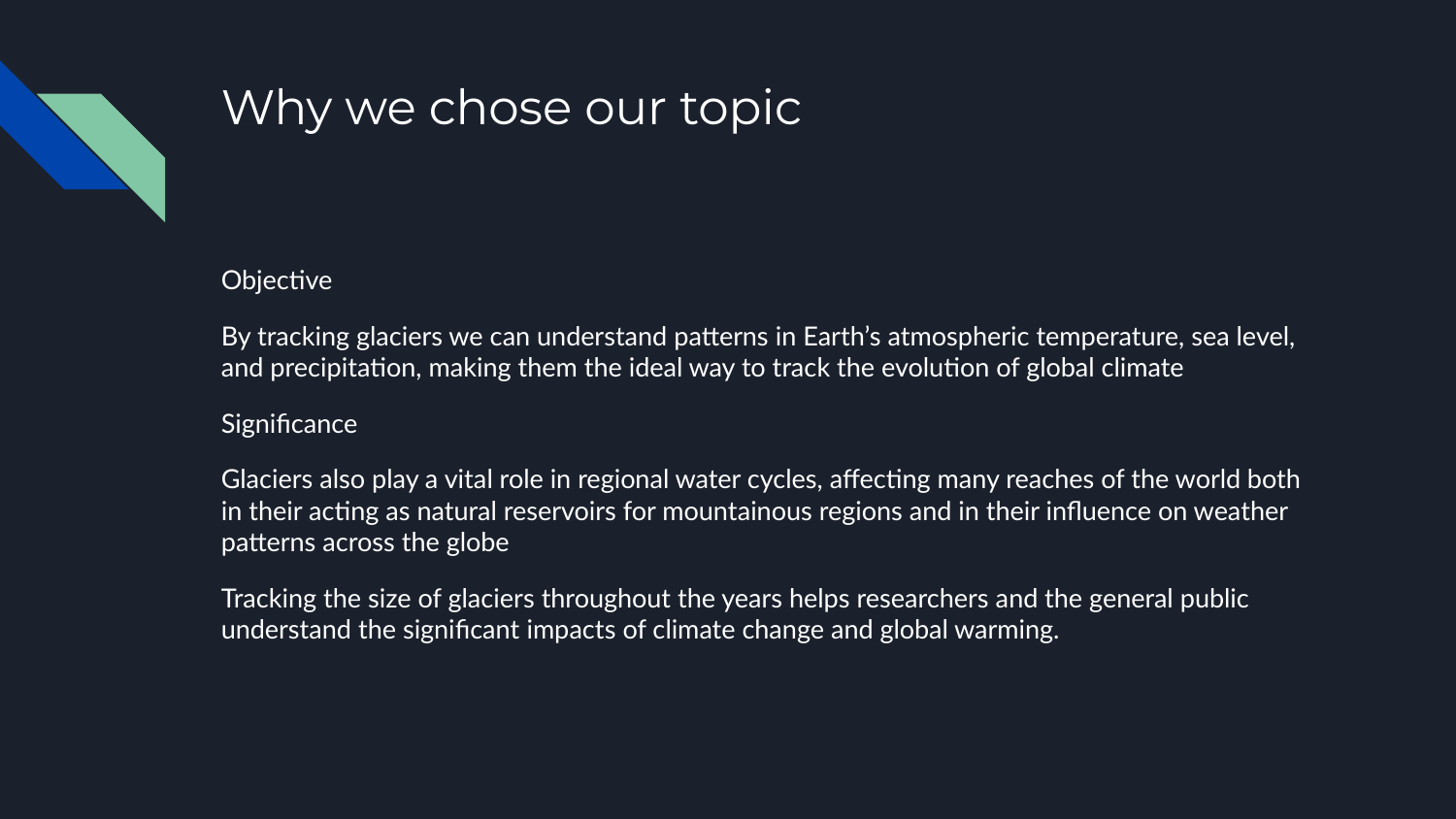

# Why we chose our topic
Objective
By tracking glaciers we can understand patterns in Earth’s atmospheric temperature, sea level, and precipitation, making them the ideal way to track the evolution of global climate
Significance
Glaciers also play a vital role in regional water cycles, affecting many reaches of the world both in their acting as natural reservoirs for mountainous regions and in their influence on weather patterns across the globe
Tracking the size of glaciers throughout the years helps researchers and the general public understand the significant impacts of climate change and global warming.